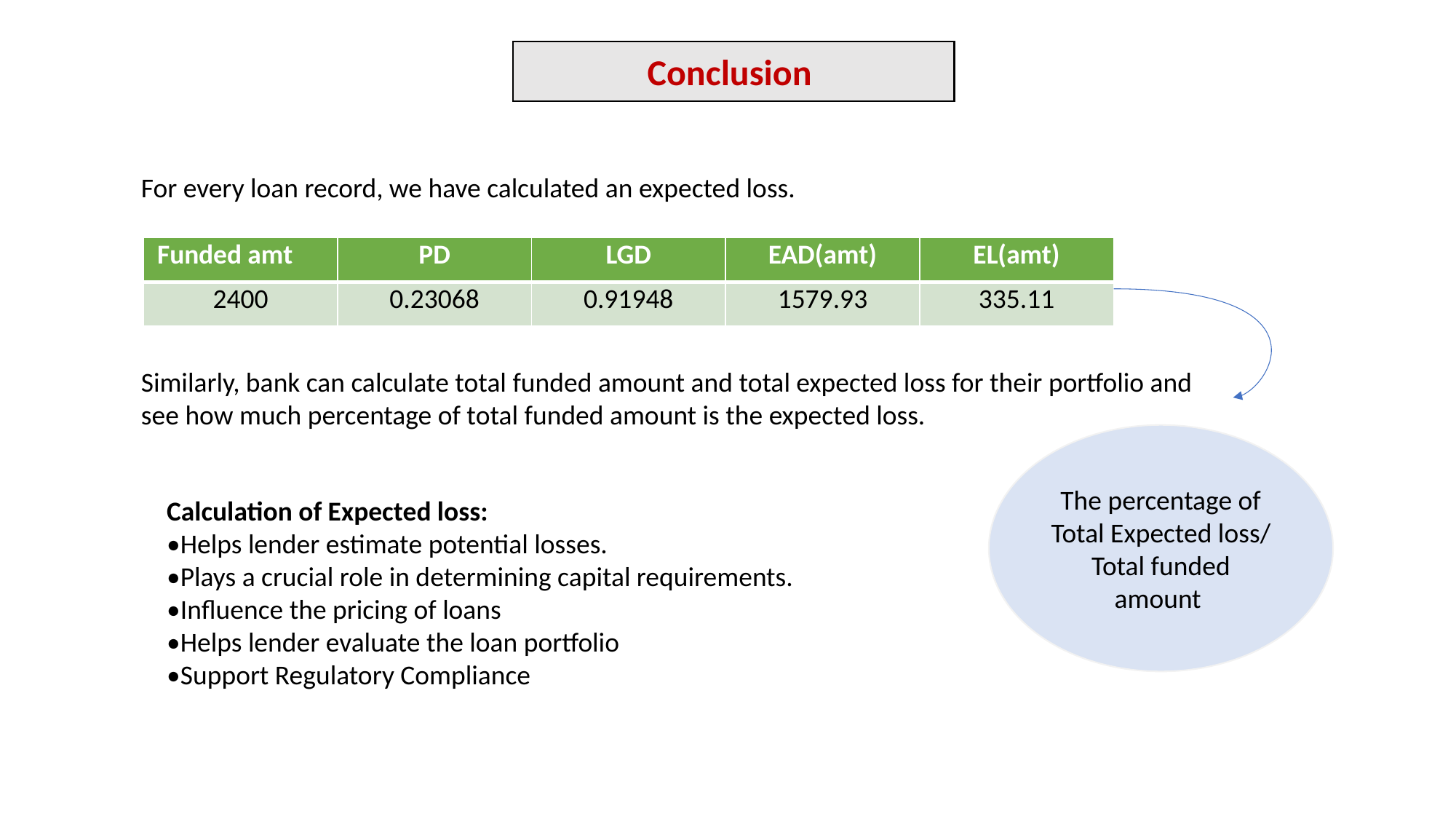

Conclusion
For every loan record, we have calculated an expected loss.
| Funded amt | PD | LGD | EAD(amt) | EL(amt) |
| --- | --- | --- | --- | --- |
| 2400 | 0.23068 | 0.91948 | 1579.93 | 335.11 |
Similarly, bank can calculate total funded amount and total expected loss for their portfolio and see how much percentage of total funded amount is the expected loss.
The percentage of Total Expected loss/ Total funded amount
Calculation of Expected loss:
•Helps lender estimate potential losses.
•Plays a crucial role in determining capital requirements.
•Influence the pricing of loans
•Helps lender evaluate the loan portfolio
•Support Regulatory Compliance